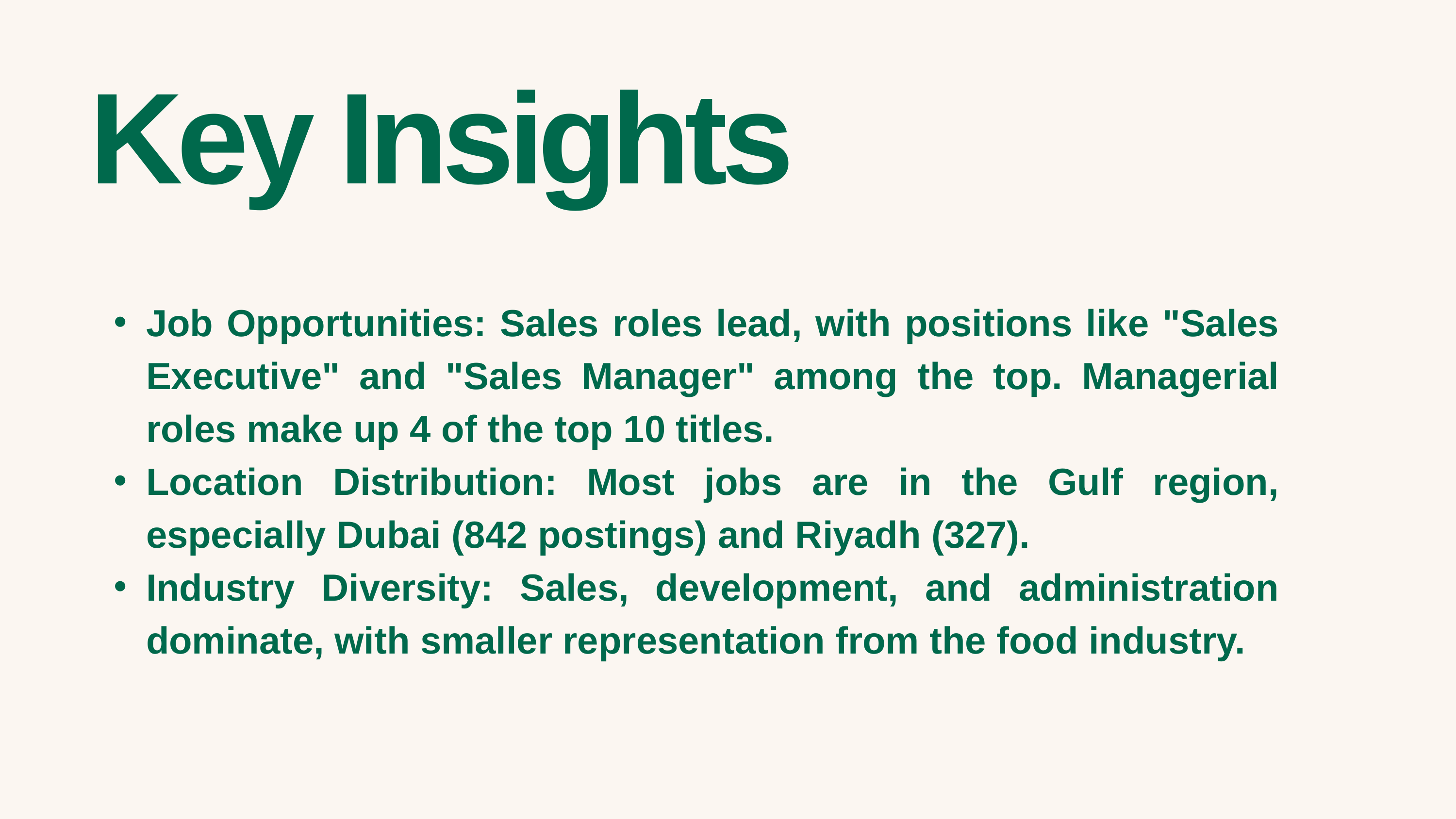

Key Insights
Job Opportunities: Sales roles lead, with positions like "Sales Executive" and "Sales Manager" among the top. Managerial roles make up 4 of the top 10 titles.
Location Distribution: Most jobs are in the Gulf region, especially Dubai (842 postings) and Riyadh (327).
Industry Diversity: Sales, development, and administration dominate, with smaller representation from the food industry.